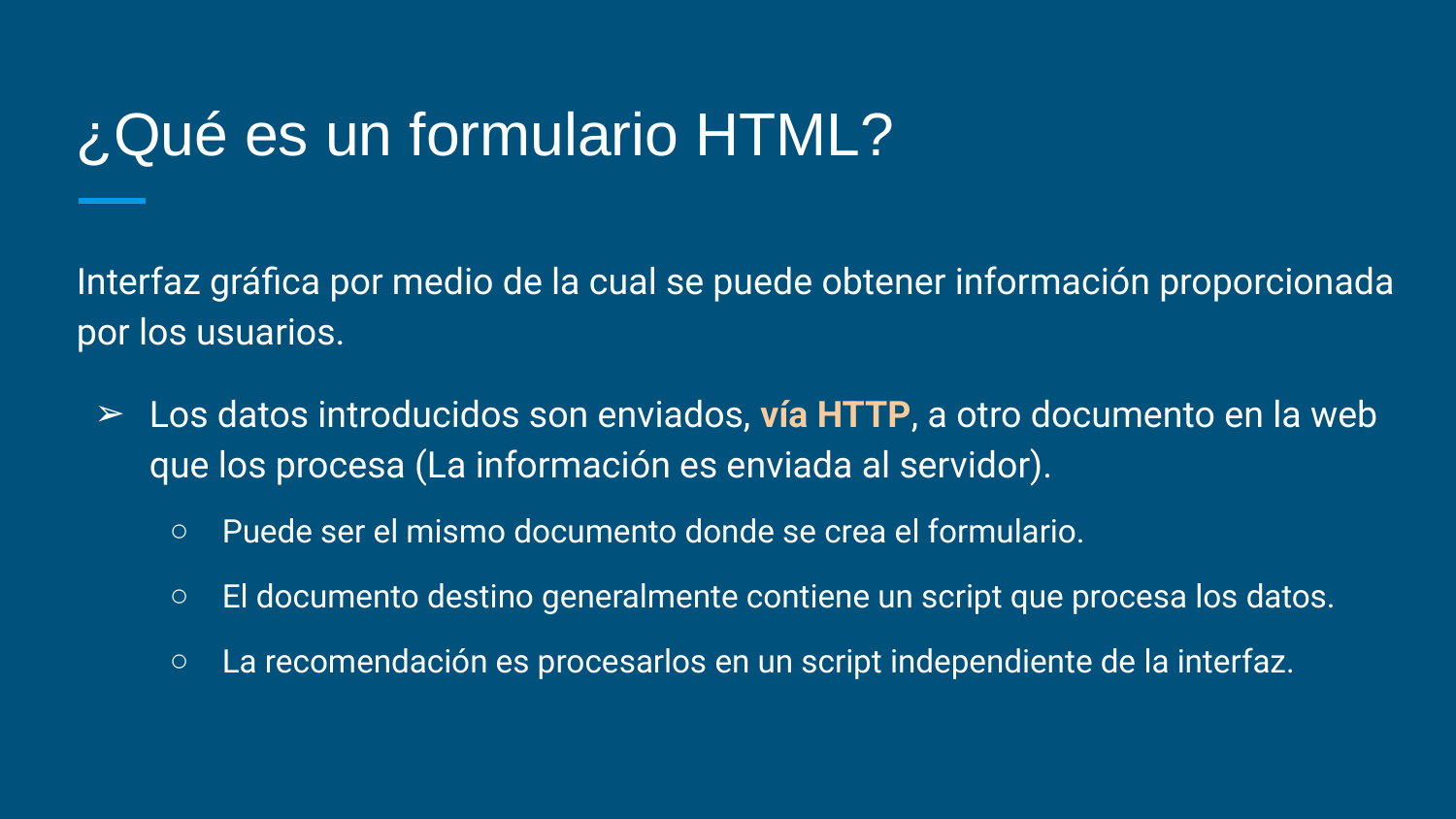

# ¿Qué es un formulario HTML?
Interfaz gráfica por medio de la cual se puede obtener información proporcionada por los usuarios.
Los datos introducidos son enviados, vía HTTP, a otro documento en la web que los procesa (La información es enviada al servidor).
Puede ser el mismo documento donde se crea el formulario.
El documento destino generalmente contiene un script que procesa los datos.
La recomendación es procesarlos en un script independiente de la interfaz.